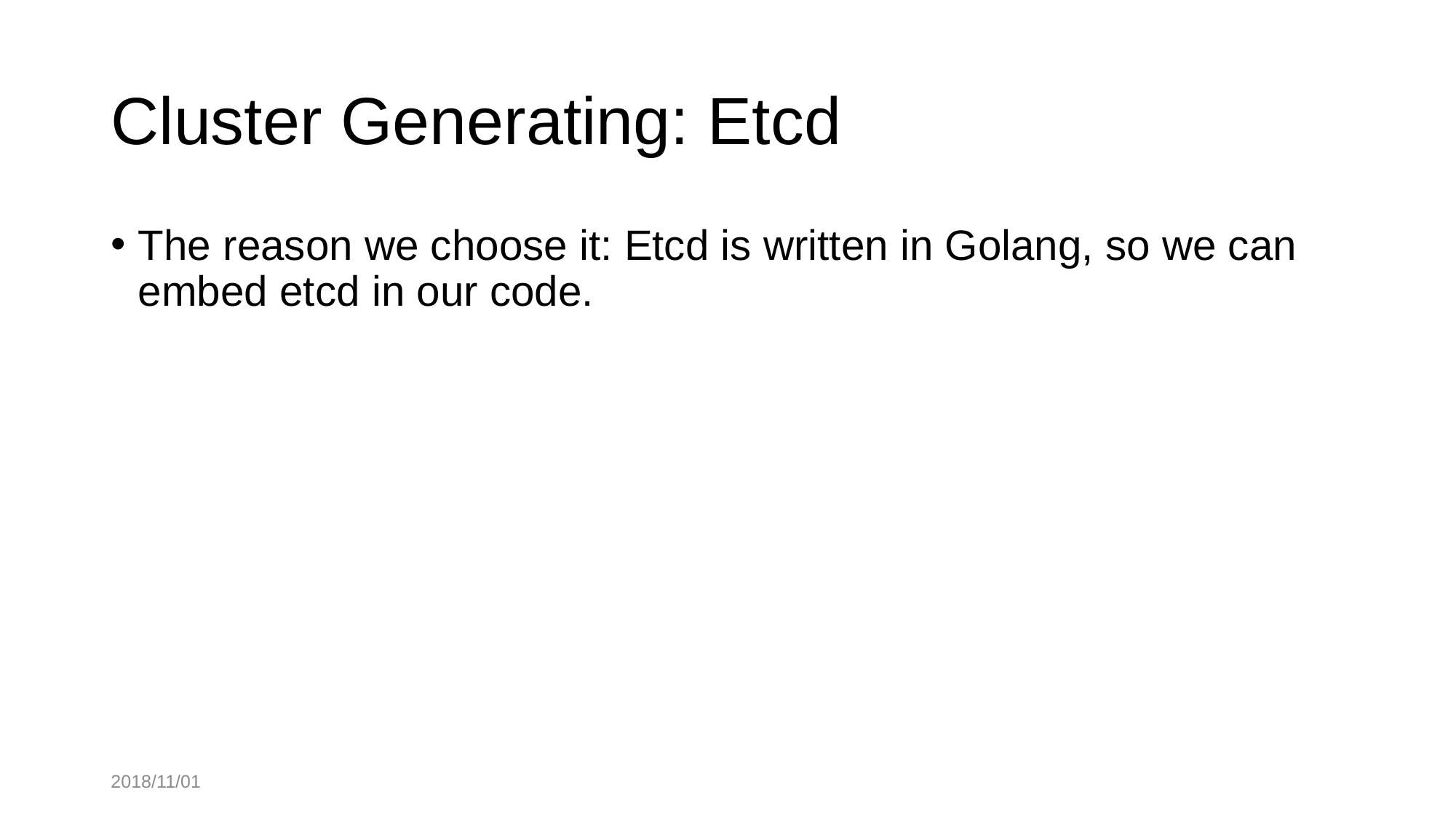

# Cluster Generating: Etcd
The reason we choose it: Etcd is written in Golang, so we can embed etcd in our code.
2018/11/01